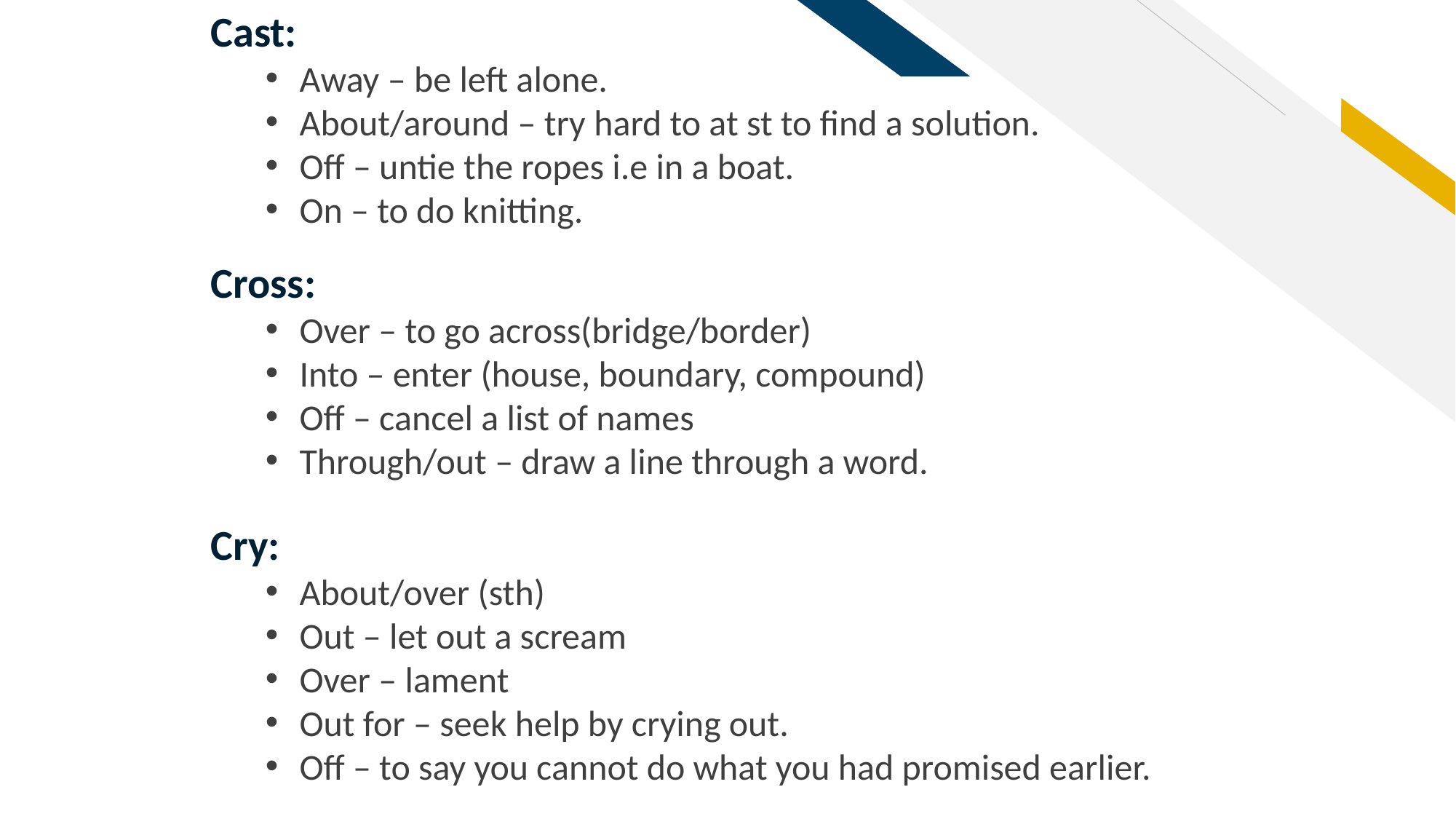

Cast:
Away – be left alone.
About/around – try hard to at st to find a solution.
Off – untie the ropes i.e in a boat.
On – to do knitting.

Cross:
Over – to go across(bridge/border)
Into – enter (house, boundary, compound)
Off – cancel a list of names
Through/out – draw a line through a word.

Cry:
About/over (sth)
Out – let out a scream
Over – lament
Out for – seek help by crying out.
Off – to say you cannot do what you had promised earlier.